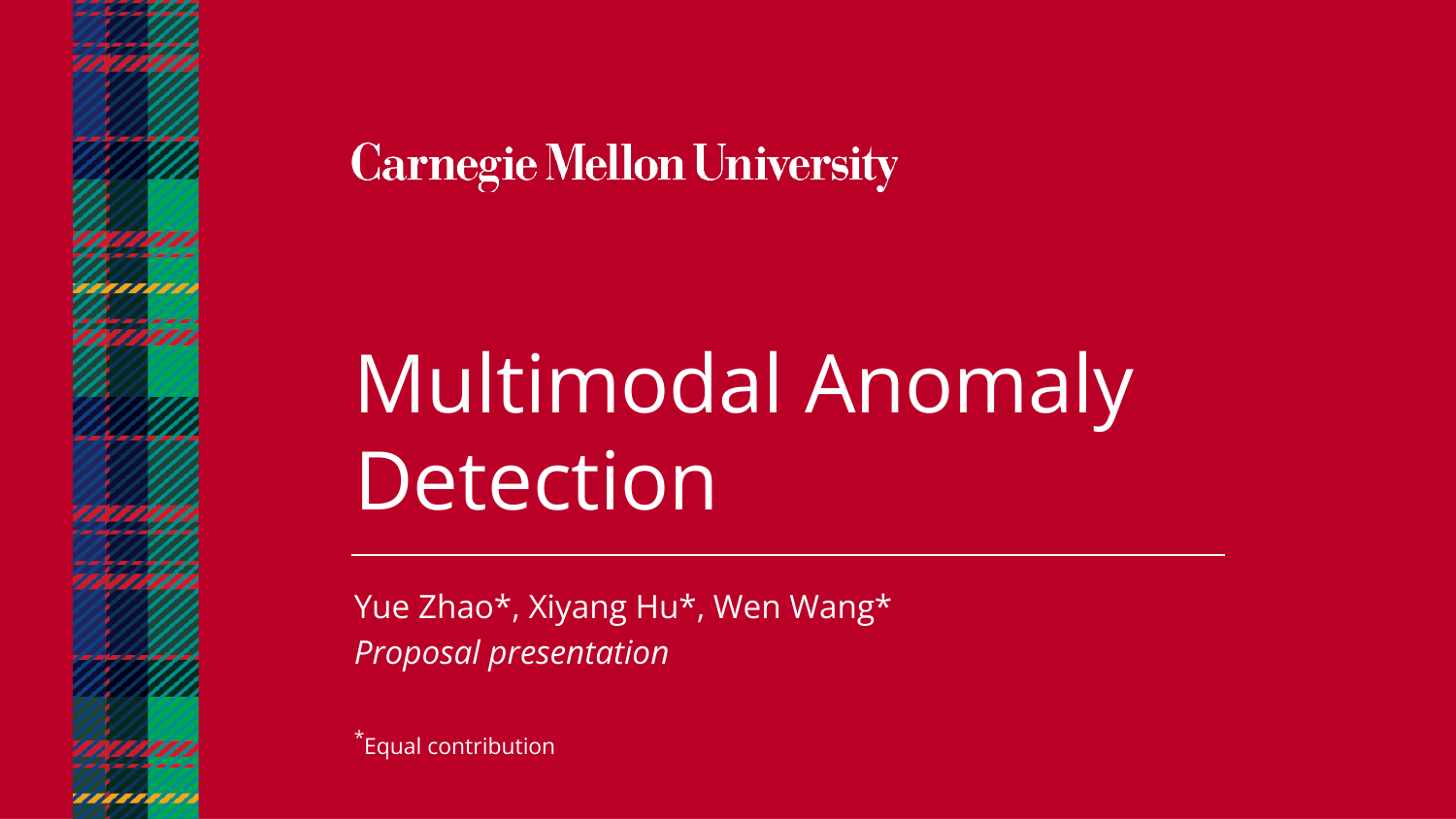

Multimodal Anomaly Detection
Yue Zhao*, Xiyang Hu*, Wen Wang*
Proposal presentation

*Equal contribution